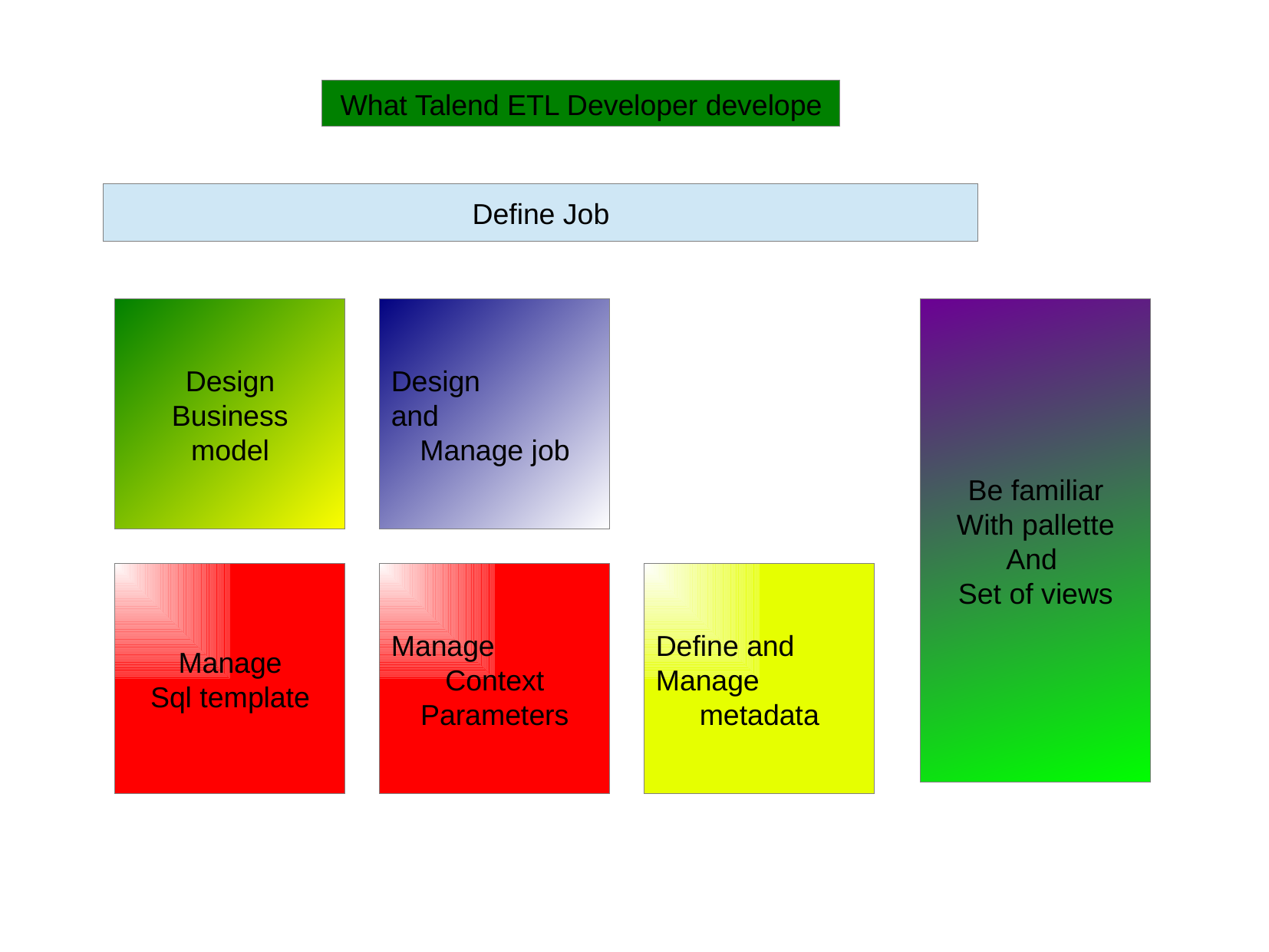

What Talend ETL Developer develope
Define Job
Design
Business
model
Design
and
Manage job
Be familiar
With pallette
And
Set of views
Manage
Sql template
Manage
Context
Parameters
Define and
Manage
metadata